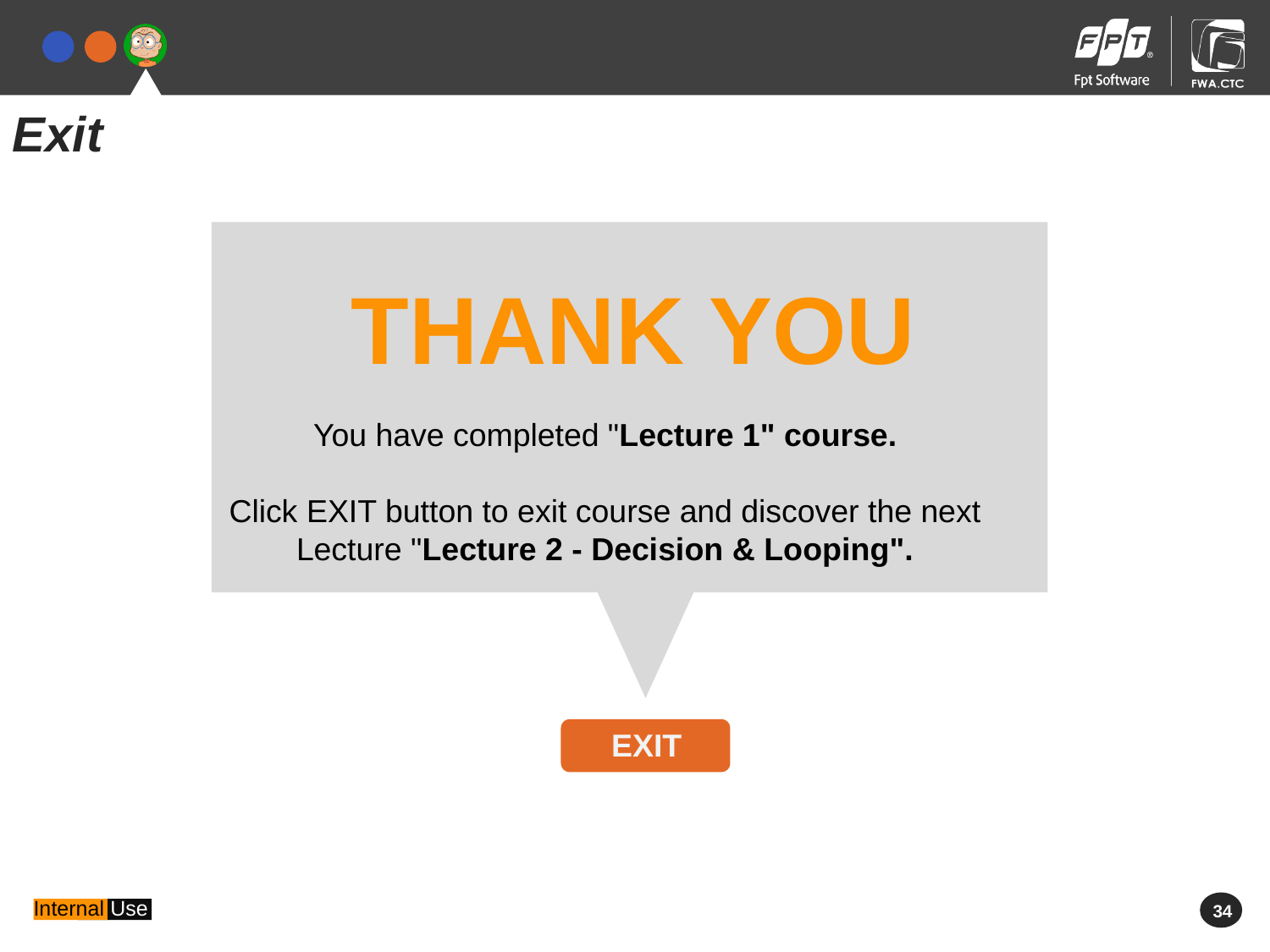

Exit

THANK YOU
You have completed "Lecture 1" course.

Click EXIT button to exit course and discover the next Lecture "Lecture 2 - Decision & Looping".

EXIT

  34